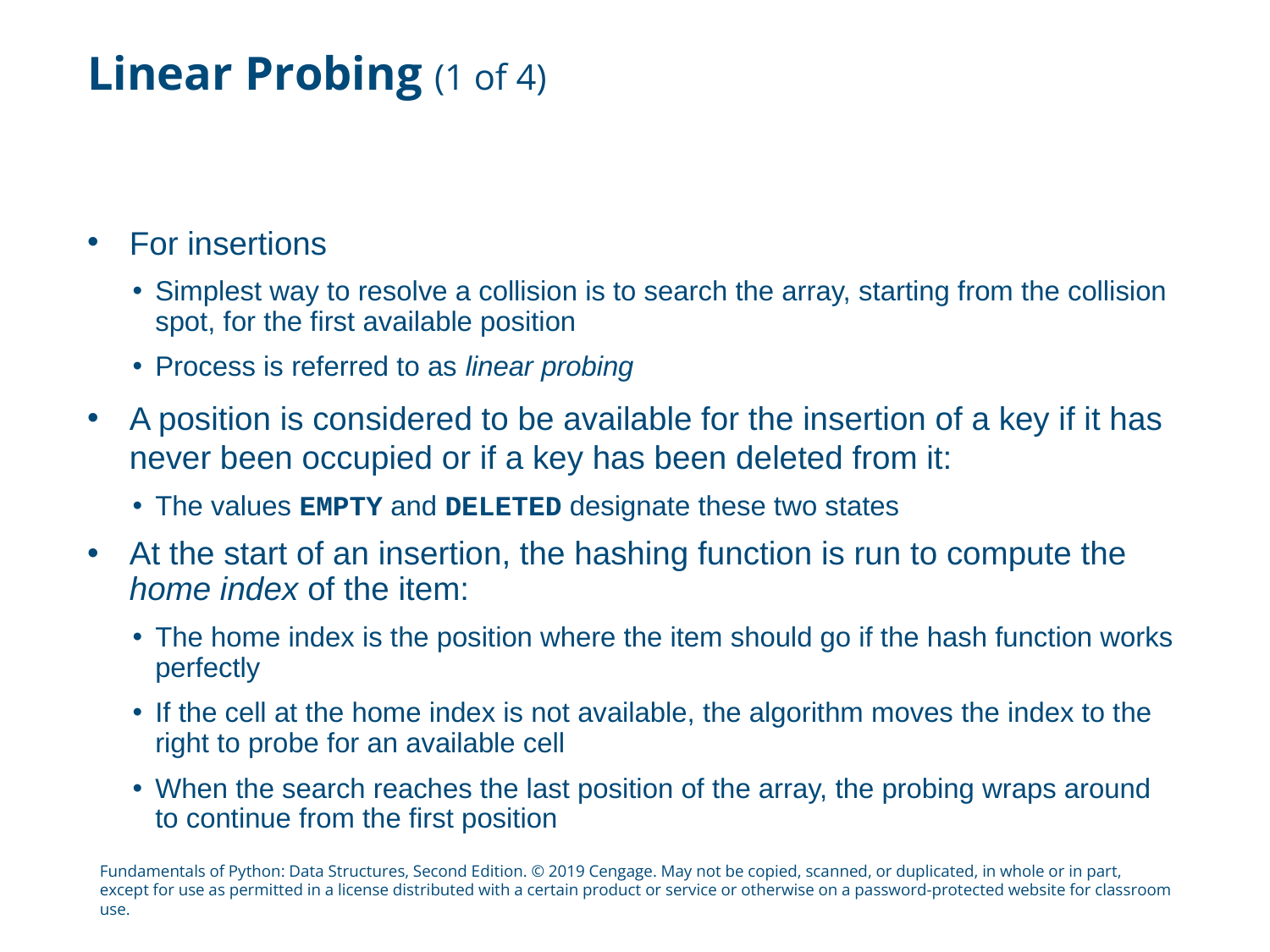

# Linear Probing (1 of 4)
For insertions
Simplest way to resolve a collision is to search the array, starting from the collision spot, for the first available position
Process is referred to as linear probing
A position is considered to be available for the insertion of a key if it has never been occupied or if a key has been deleted from it:
The values EMPTY and DELETED designate these two states
At the start of an insertion, the hashing function is run to compute the home index of the item:
The home index is the position where the item should go if the hash function works perfectly
If the cell at the home index is not available, the algorithm moves the index to the right to probe for an available cell
When the search reaches the last position of the array, the probing wraps around to continue from the first position
Fundamentals of Python: Data Structures, Second Edition. © 2019 Cengage. May not be copied, scanned, or duplicated, in whole or in part, except for use as permitted in a license distributed with a certain product or service or otherwise on a password-protected website for classroom use.